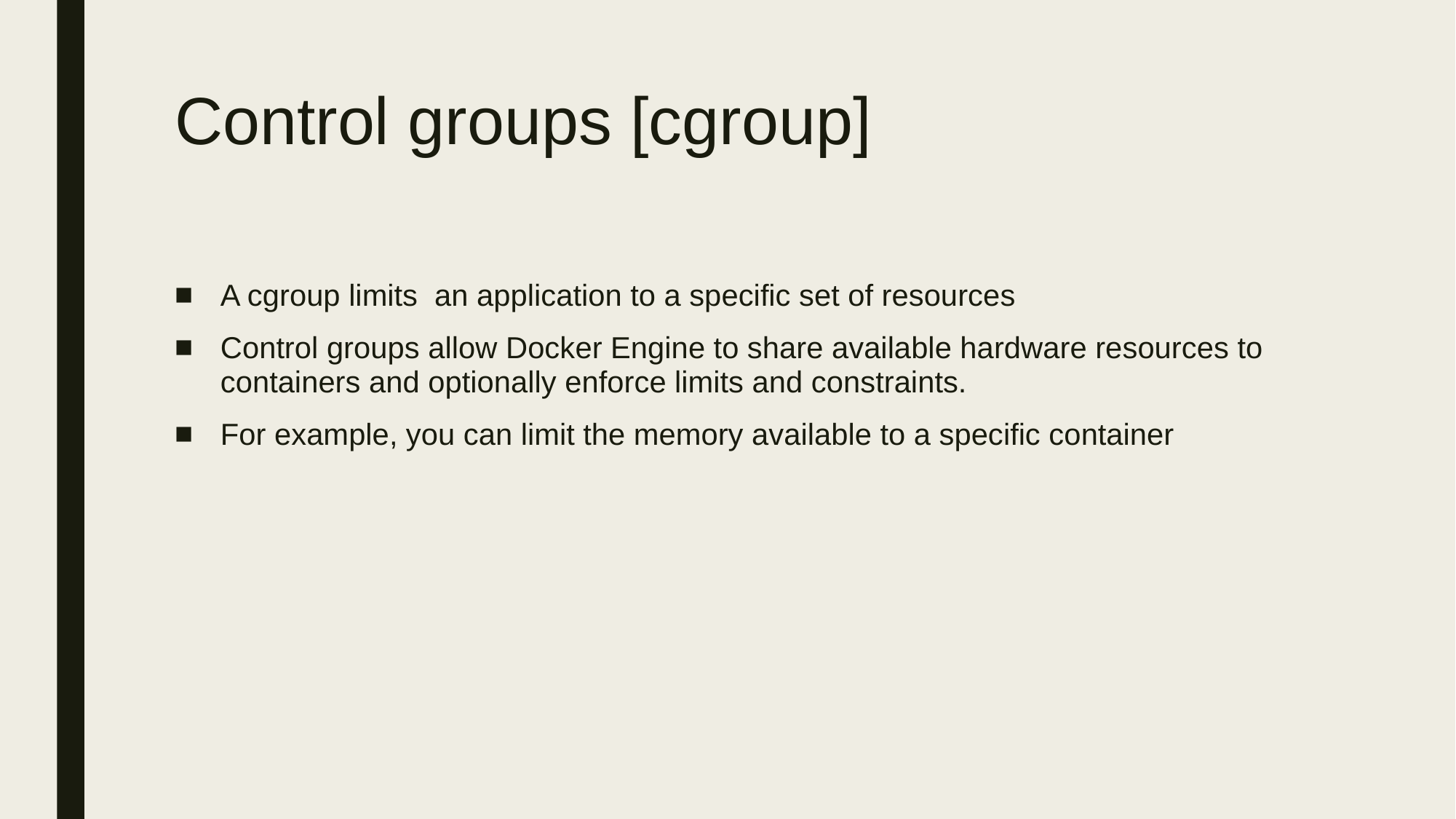

# Control groups [cgroup]
A cgroup limits  an application to a specific set of resources
Control groups allow Docker Engine to share available hardware resources to containers and optionally enforce limits and constraints.
For example, you can limit the memory available to a specific container